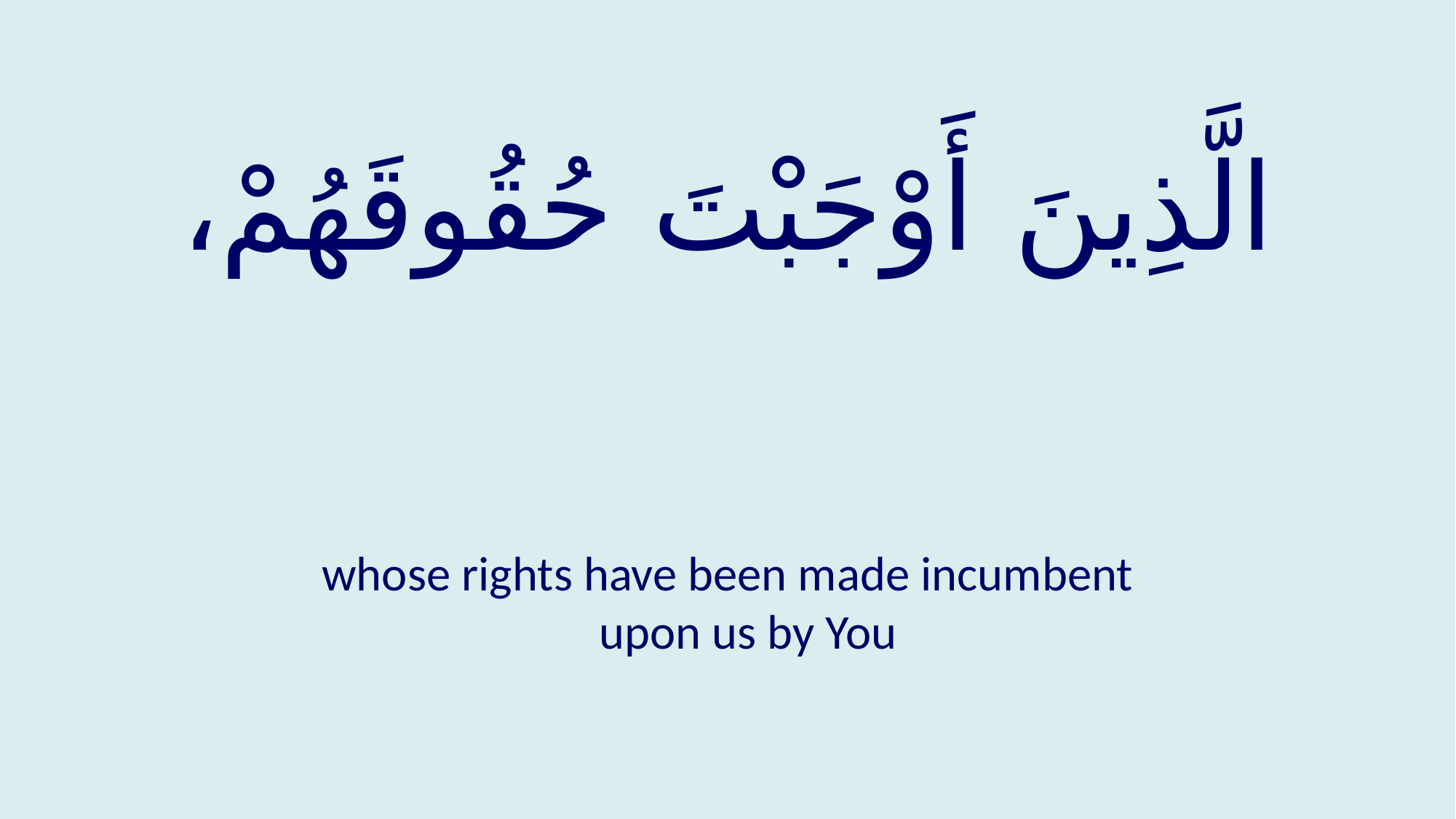

# الَّذِينَ أَوْجَبْتَ حُقُوقَهُمْ،
whose rights have been made incumbent upon us by You